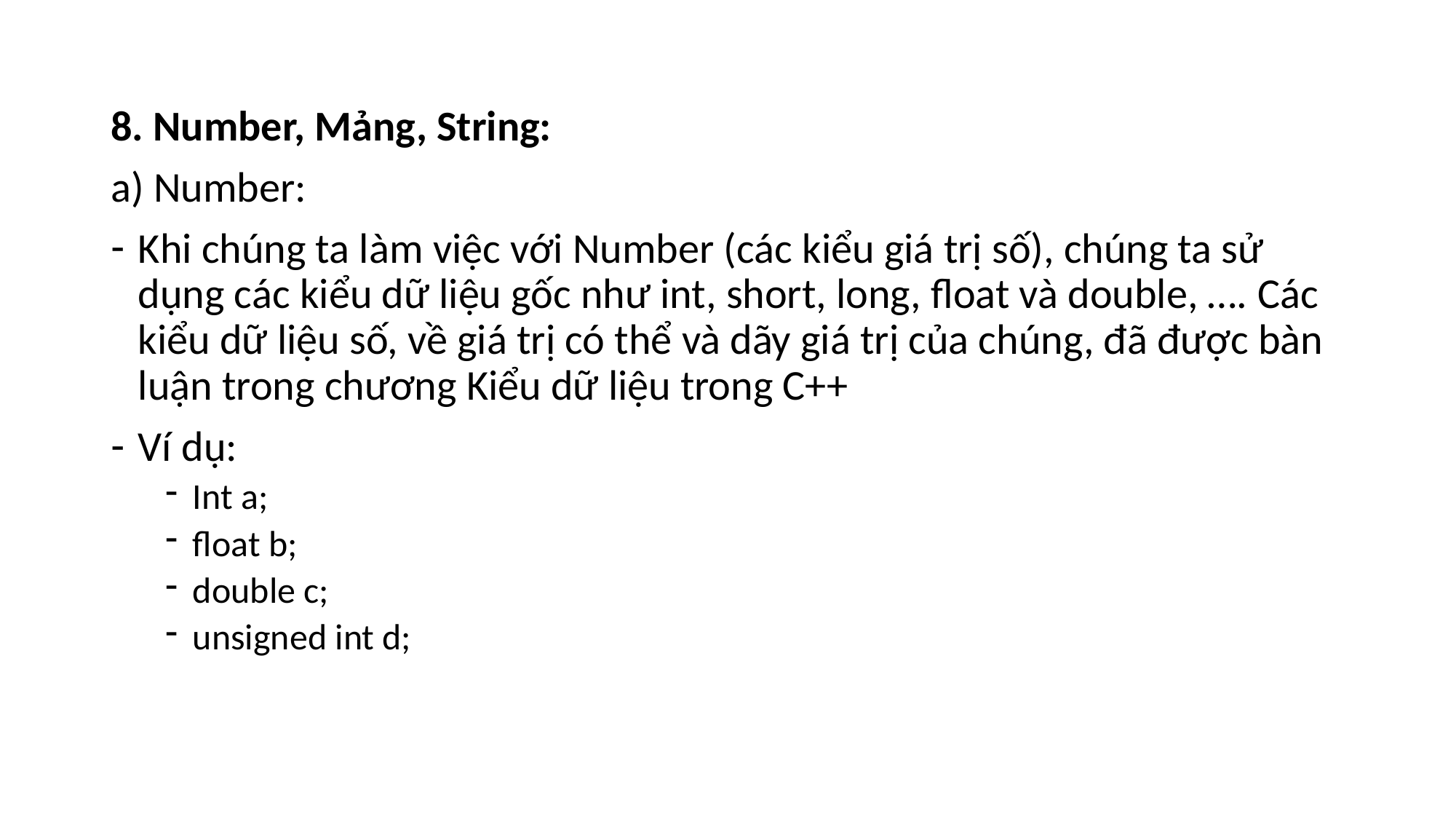

8. Number, Mảng, String:
a) Number:
Khi chúng ta làm việc với Number (các kiểu giá trị số), chúng ta sử dụng các kiểu dữ liệu gốc như int, short, long, float và double, …. Các kiểu dữ liệu số, về giá trị có thể và dãy giá trị của chúng, đã được bàn luận trong chương Kiểu dữ liệu trong C++
Ví dụ:
Int a;
float b;
double c;
unsigned int d;